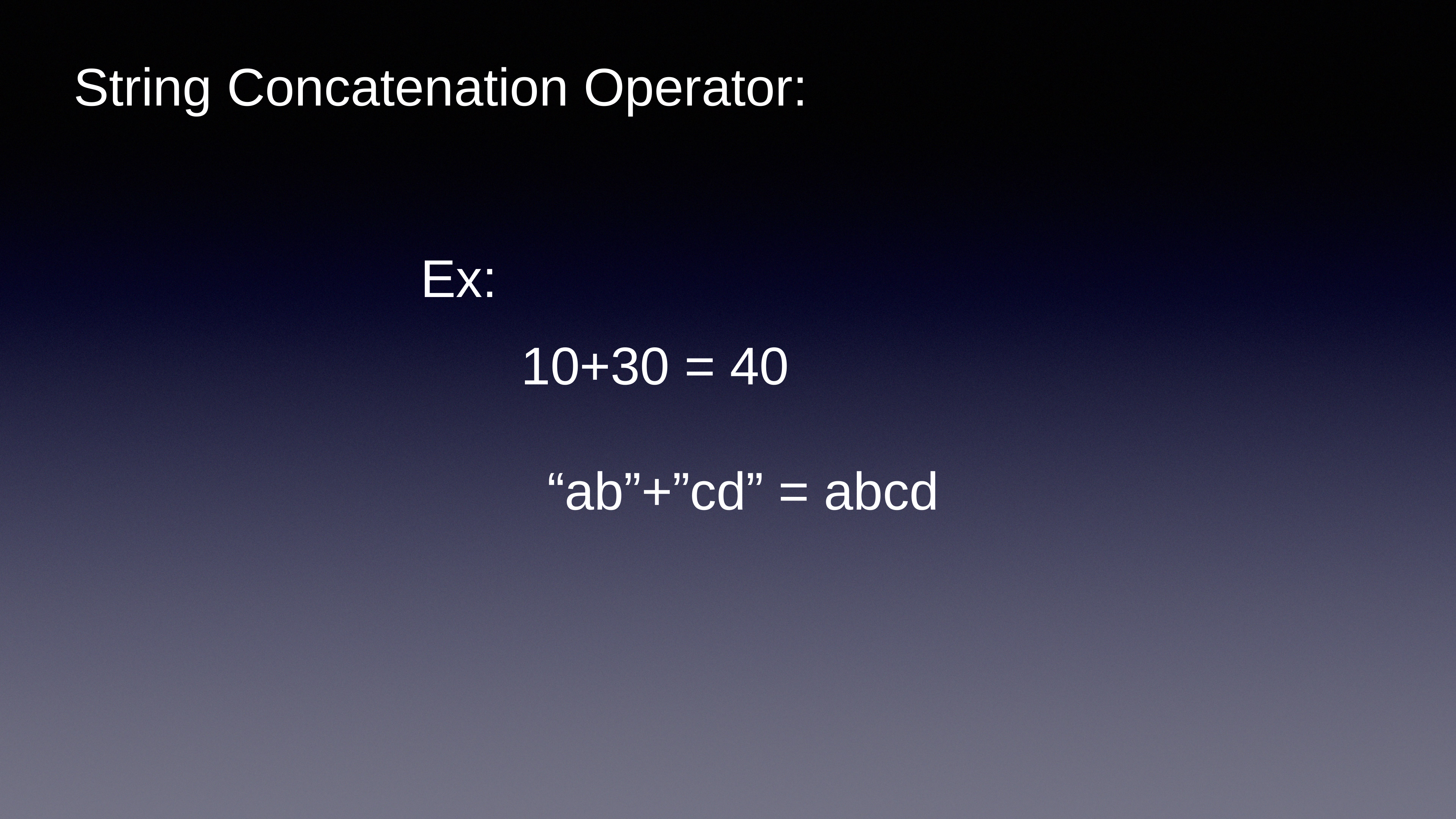

String Concatenation Operator:
Ex:
10+30 = 40
“ab”+”cd” = abcd